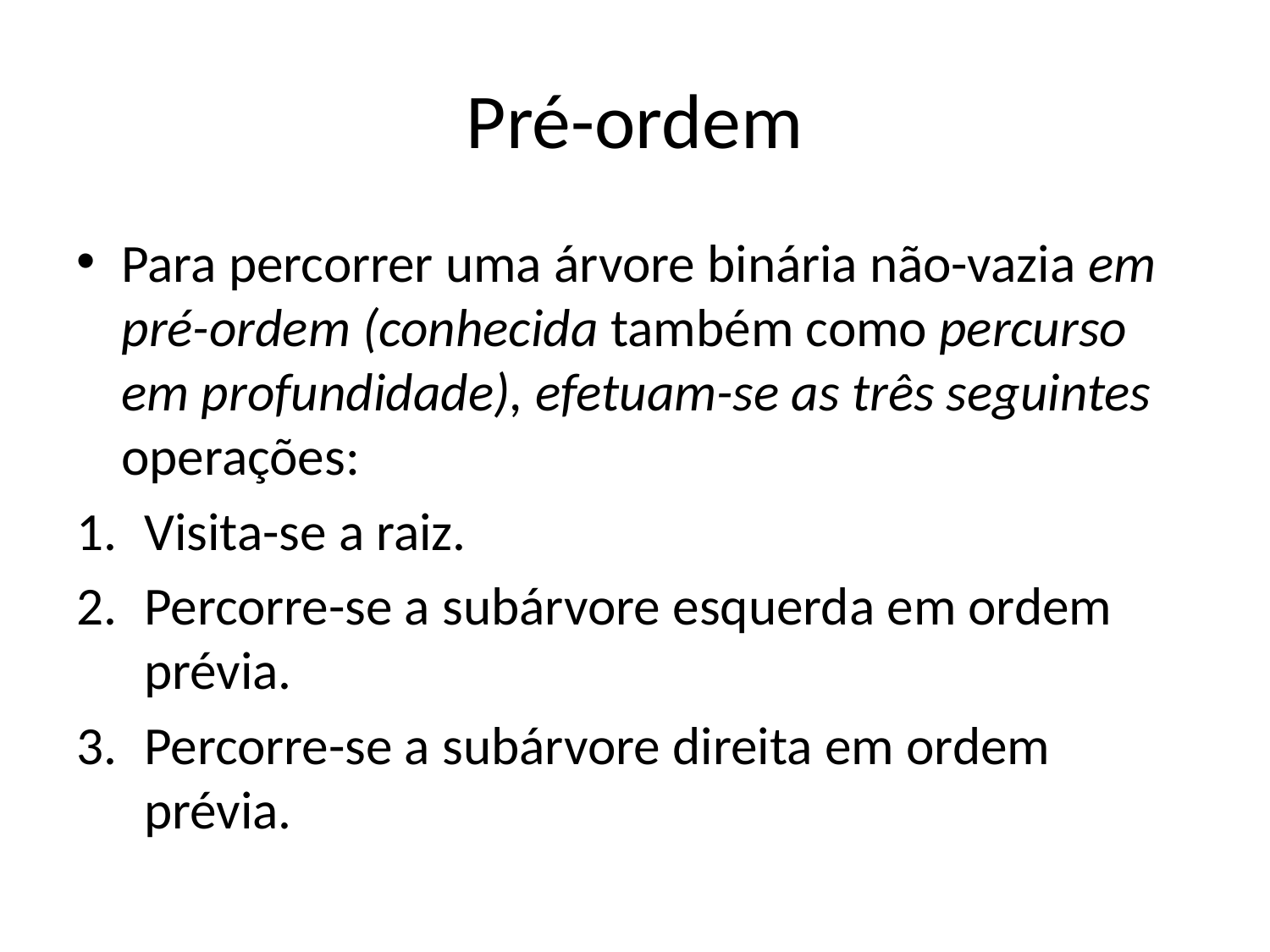

# Pré-ordem
Para percorrer uma árvore binária não-vazia em pré-ordem (conhecida também como percurso em profundidade), efetuam-se as três seguintes operações:
Visita-se a raiz.
Percorre-se a subárvore esquerda em ordem prévia.
Percorre-se a subárvore direita em ordem prévia.